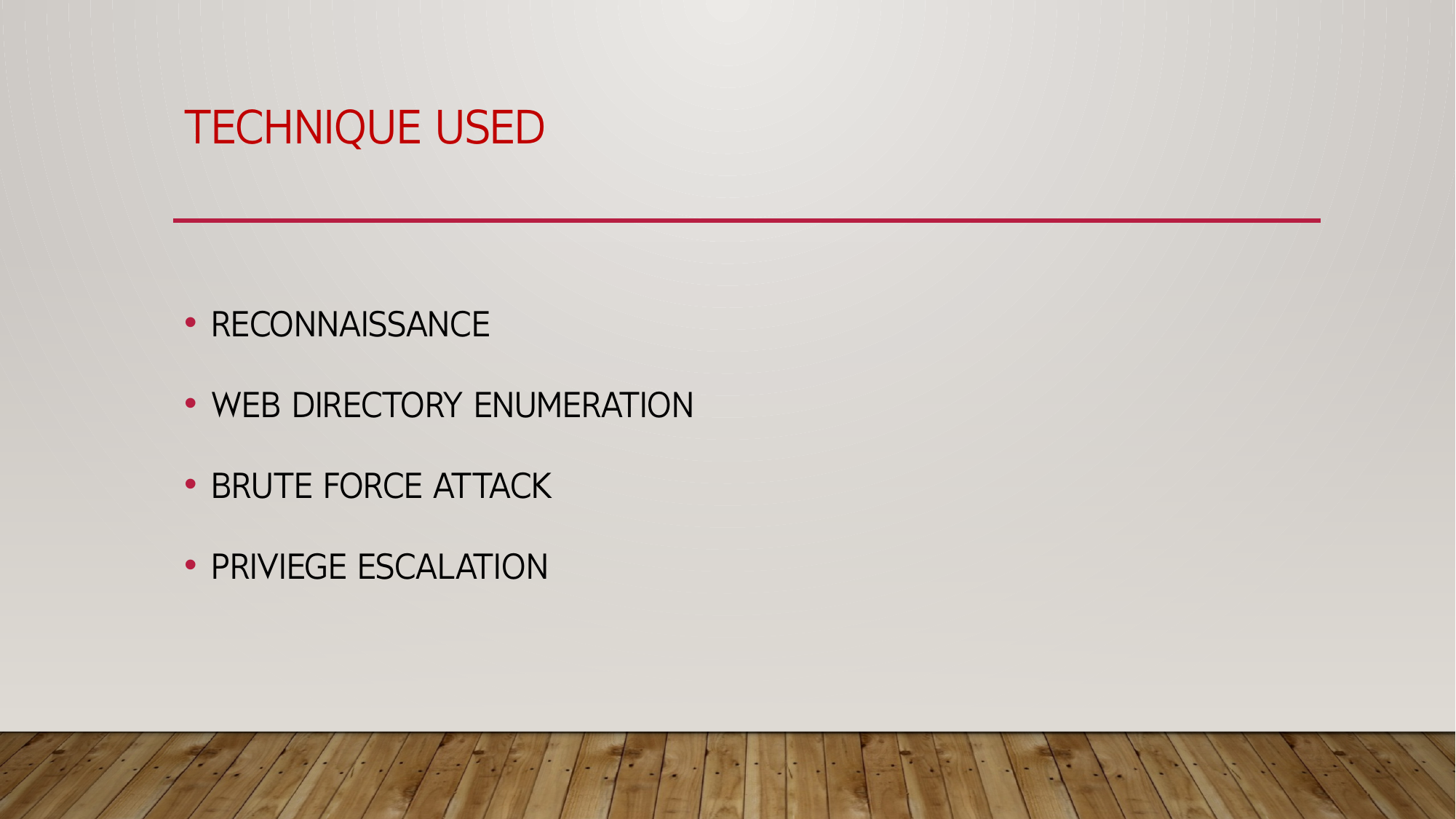

# TECHNIQUE USED

RECONNAISSANCE
WEB DIRECTORY ENUMERATION
BRUTE FORCE ATTACK
PRIVIEGE ESCALATION